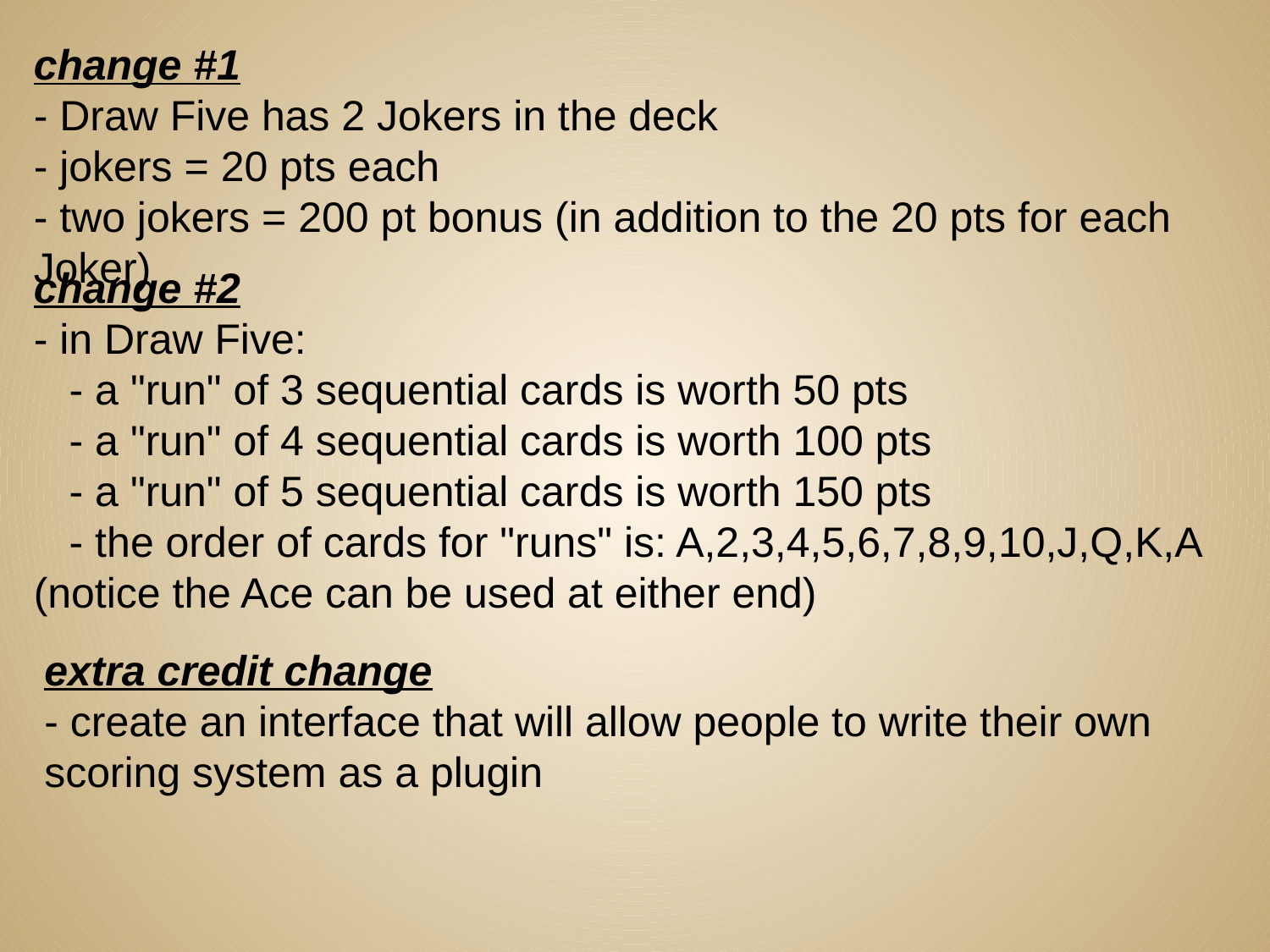

change #1
- Draw Five has 2 Jokers in the deck
- jokers = 20 pts each
- two jokers = 200 pt bonus (in addition to the 20 pts for each Joker)
change #2
- in Draw Five:
   - a "run" of 3 sequential cards is worth 50 pts
   - a "run" of 4 sequential cards is worth 100 pts
   - a "run" of 5 sequential cards is worth 150 pts
   - the order of cards for "runs" is: A,2,3,4,5,6,7,8,9,10,J,Q,K,A (notice the Ace can be used at either end)
extra credit change
- create an interface that will allow people to write their own scoring system as a plugin